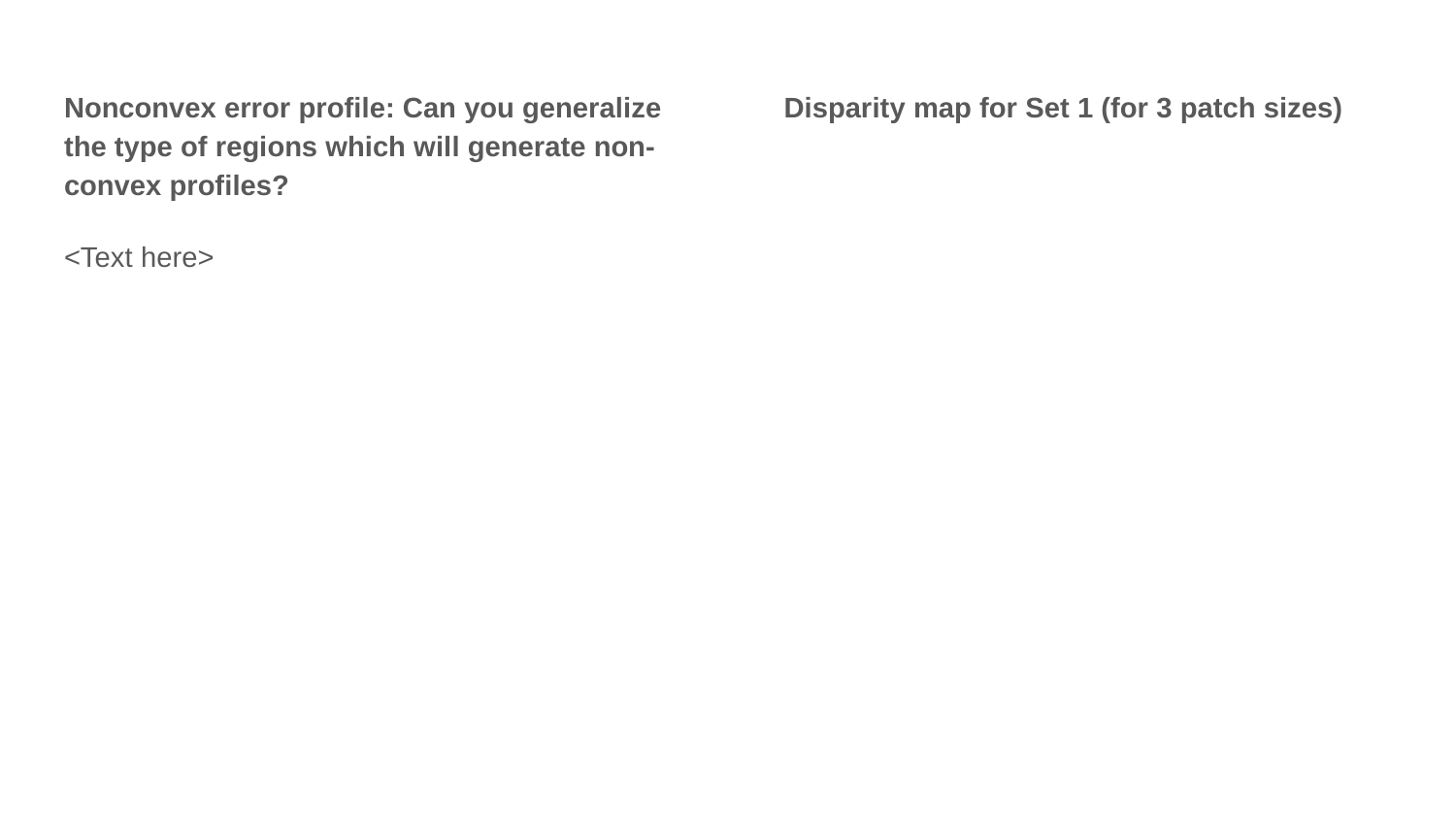

Disparity map for Set 1 (for 3 patch sizes)
Nonconvex error profile: Can you generalize the type of regions which will generate non-convex profiles?
<Text here>